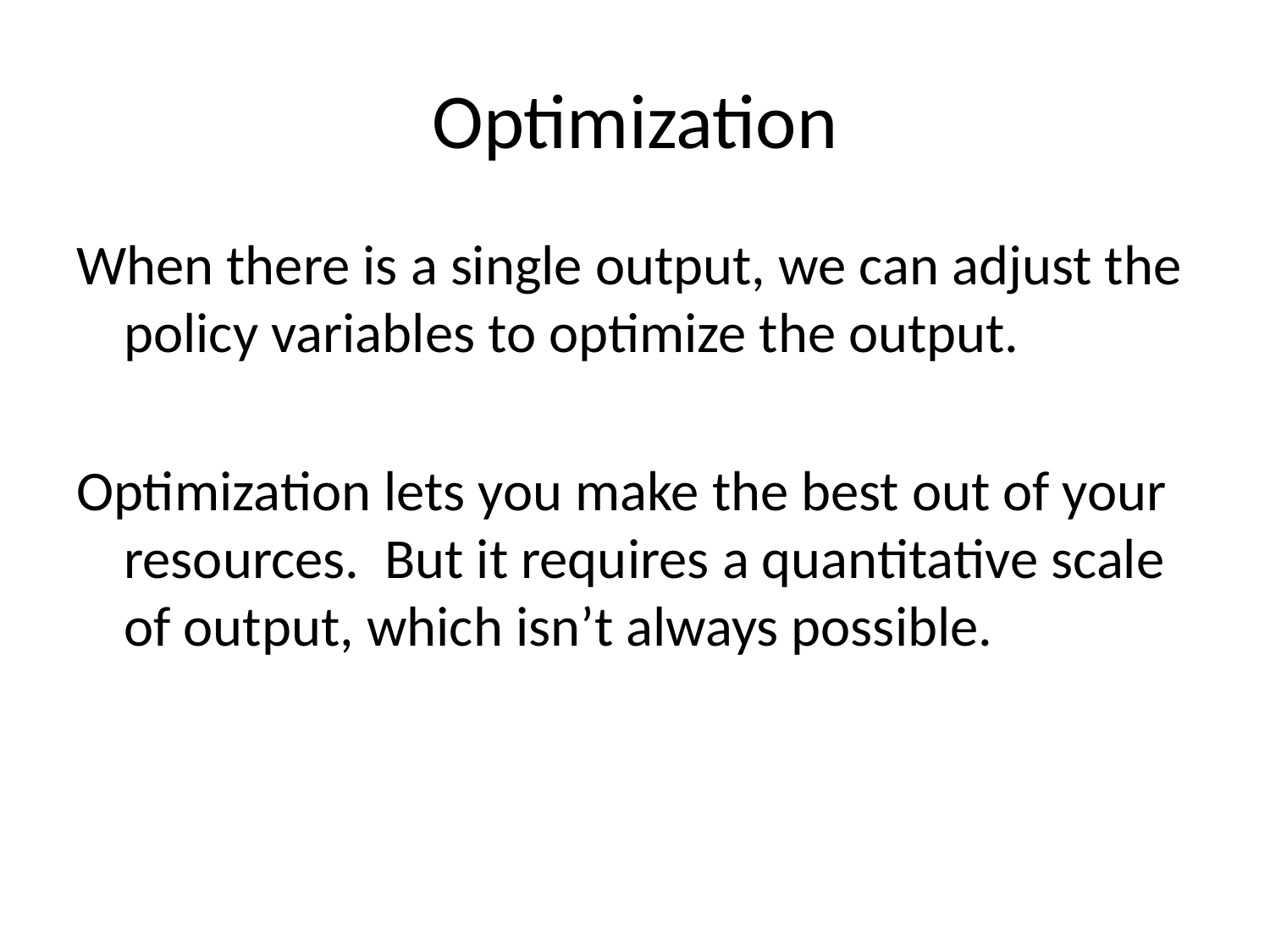

# Optimization
When there is a single output, we can adjust the policy variables to optimize the output.

Optimization lets you make the best out of your resources.  But it requires a quantitative scale of output, which isn’t always possible.